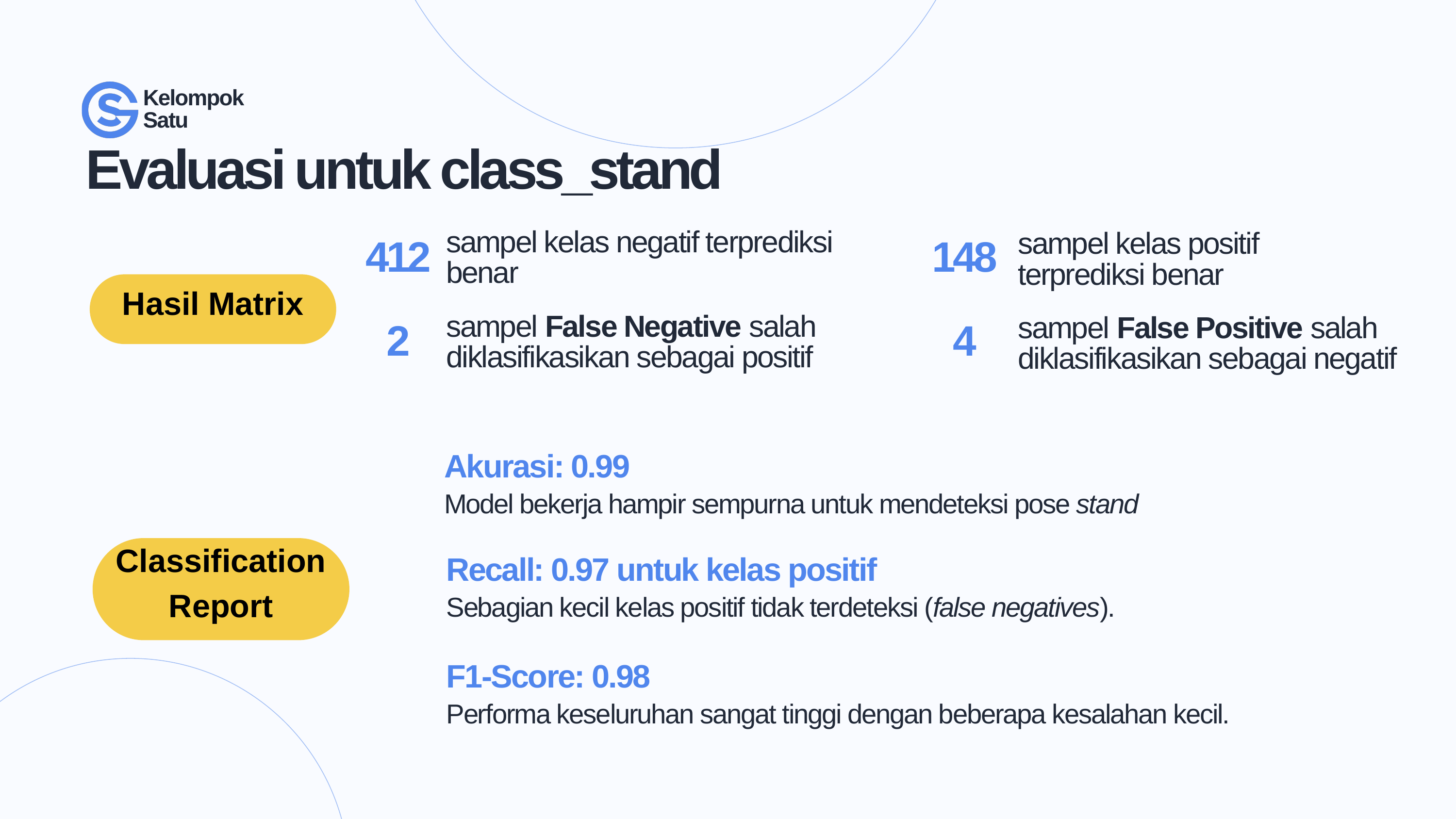

Kelompok
Satu
Evaluasi untuk class_stand
sampel kelas negatif terprediksi benar
sampel kelas positif terprediksi benar
148
412

Hasil Matrix
sampel False Negative salah diklasifikasikan sebagai positif
sampel False Positive salah diklasifikasikan sebagai negatif
4
2
Akurasi: 0.99

Model bekerja hampir sempurna untuk mendeteksi pose stand

Classification Report
Recall: 0.97 untuk kelas positif
Sebagian kecil kelas positif tidak terdeteksi (false negatives).

F1-Score: 0.98
Performa keseluruhan sangat tinggi dengan beberapa kesalahan kecil.